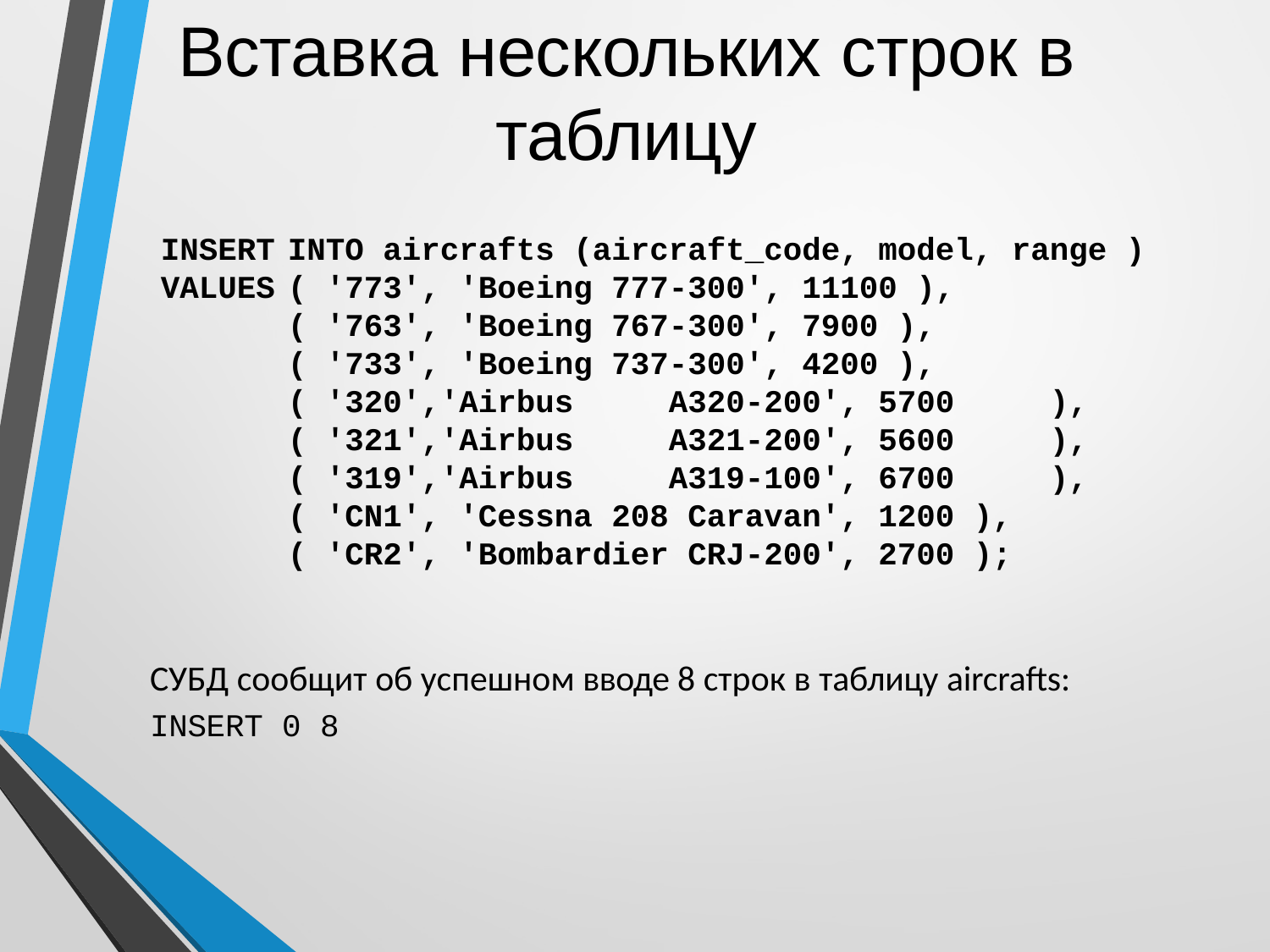

# Вставка нескольких строк в таблицу
INSERT	INTO aircrafts (aircraft_code, model, range )
VALUES	( '773', 'Boeing 777-300', 11100 ),
	( '763', 'Boeing 767-300', 7900 ),
	( '733', 'Boeing 737-300', 4200 ),
	( '320','Airbus	A320-200', 5700	),
	( '321','Airbus	A321-200', 5600	),
	( '319','Airbus	A319-100', 6700	),
	( 'CN1', 'Cessna 208 Caravan', 1200 ),
	( 'CR2', 'Bombardier CRJ-200', 2700 );

СУБД сообщит об успешном вводе 8 строк в таблицу aircrafts:
INSERT 0 8